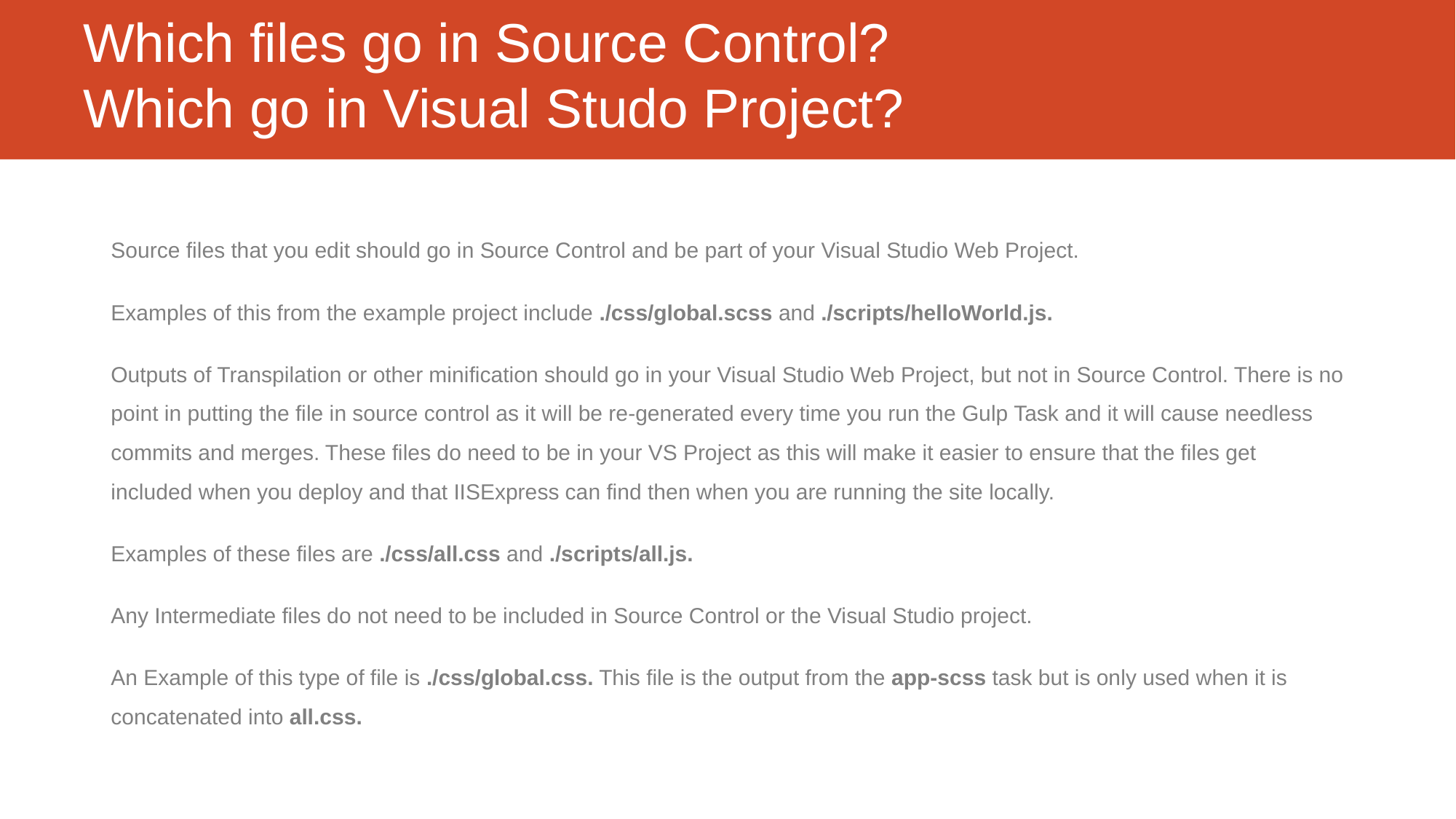

# Which files go in Source Control? Which go in Visual Studo Project?
Source files that you edit should go in Source Control and be part of your Visual Studio Web Project.
Examples of this from the example project include ./css/global.scss and ./scripts/helloWorld.js.
Outputs of Transpilation or other minification should go in your Visual Studio Web Project, but not in Source Control. There is no point in putting the file in source control as it will be re-generated every time you run the Gulp Task and it will cause needless commits and merges. These files do need to be in your VS Project as this will make it easier to ensure that the files get included when you deploy and that IISExpress can find then when you are running the site locally.
Examples of these files are ./css/all.css and ./scripts/all.js.
Any Intermediate files do not need to be included in Source Control or the Visual Studio project.
An Example of this type of file is ./css/global.css. This file is the output from the app-scss task but is only used when it is concatenated into all.css.